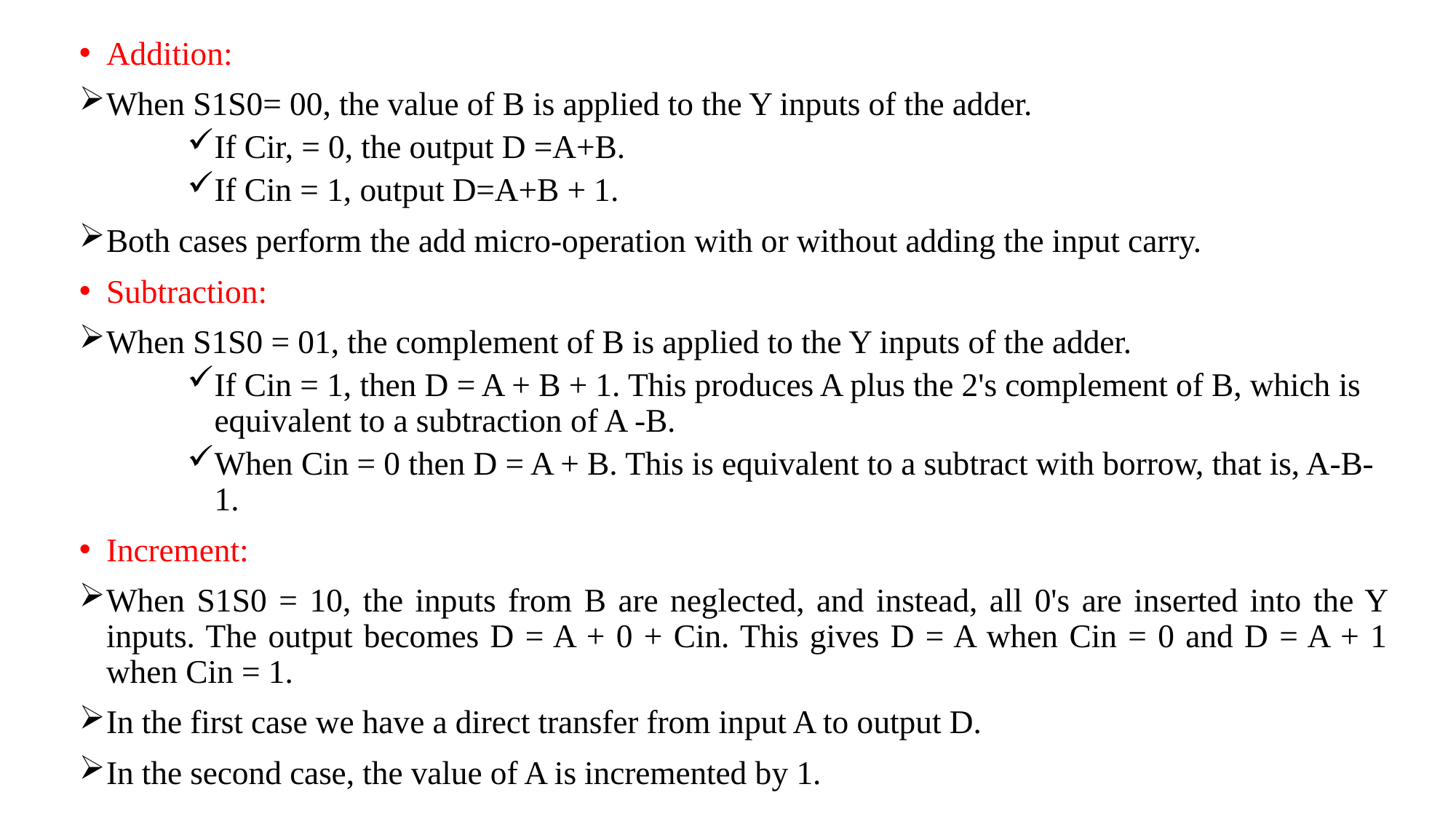

Addition:
When S1S0= 00, the value of B is applied to the Y inputs of the adder.
If Cir, = 0, the output D =A+B.
If Cin = 1, output D=A+B + 1.
Both cases perform the add micro-operation with or without adding the input carry.
Subtraction:
When S1S0 = 01, the complement of B is applied to the Y inputs of the adder.
If Cin = 1, then D = A + B + 1. This produces A plus the 2's complement of B, which is equivalent to a subtraction of A -B.
When Cin = 0 then D = A + B. This is equivalent to a subtract with borrow, that is, A-B-1.
Increment:
When S1S0 = 10, the inputs from B are neglected, and instead, all 0's are inserted into the Y inputs. The output becomes D = A + 0 + Cin. This gives D = A when Cin = 0 and D = A + 1 when Cin = 1.
In the first case we have a direct transfer from input A to output D.
In the second case, the value of A is incremented by 1.